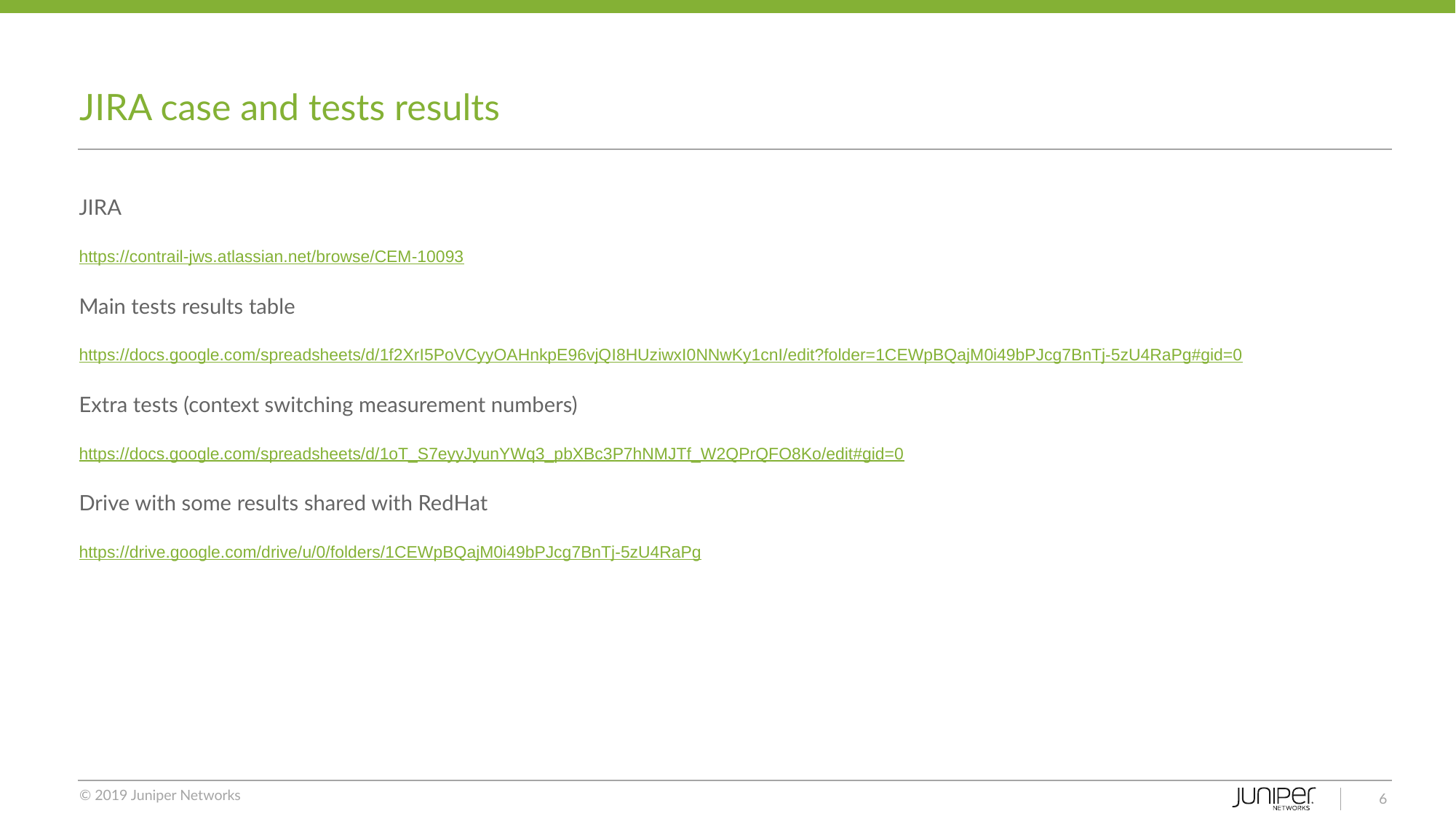

# JIRA case and tests results
JIRA
https://contrail-jws.atlassian.net/browse/CEM-10093
Main tests results table
https://docs.google.com/spreadsheets/d/1f2XrI5PoVCyyOAHnkpE96vjQI8HUziwxI0NNwKy1cnI/edit?folder=1CEWpBQajM0i49bPJcg7BnTj-5zU4RaPg#gid=0
Extra tests (context switching measurement numbers)
https://docs.google.com/spreadsheets/d/1oT_S7eyyJyunYWq3_pbXBc3P7hNMJTf_W2QPrQFO8Ko/edit#gid=0
Drive with some results shared with RedHat
https://drive.google.com/drive/u/0/folders/1CEWpBQajM0i49bPJcg7BnTj-5zU4RaPg
6